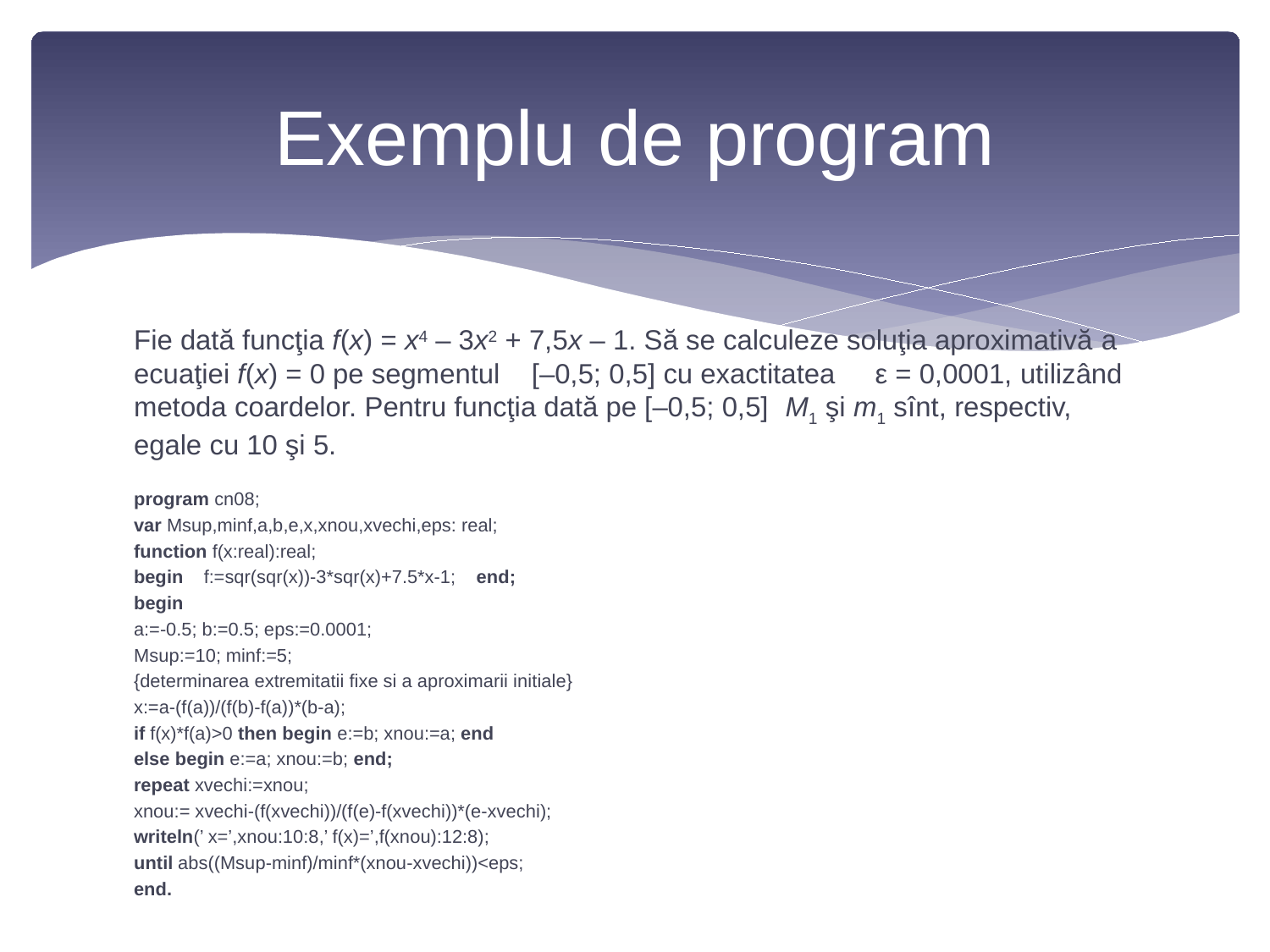

# Exemplu de program
Fie dată funcţia f(x) = x4 – 3x2 + 7,5x – 1. Să se calculeze soluţia aproximativă a ecuaţiei f(x) = 0 pe segmentul    [–0,5; 0,5] cu exactitatea     ε = 0,0001, utilizând metoda coardelor. Pentru funcţia dată pe [–0,5; 0,5]  M1 şi m1 sînt, respectiv, egale cu 10 şi 5.

program cn08;
var Msup,minf,a,b,e,x,xnou,xvechi,eps: real;
function f(x:real):real;
begin    f:=sqr(sqr(x))-3*sqr(x)+7.5*x-1;    end;
begin
a:=-0.5; b:=0.5; eps:=0.0001;
Msup:=10; minf:=5;
{determinarea extremitatii fixe si a aproximarii initiale}
x:=a-(f(a))/(f(b)-f(a))*(b-a);
if f(x)*f(a)>0 then begin e:=b; xnou:=a; end
else begin e:=a; xnou:=b; end;
repeat xvechi:=xnou;
xnou:= xvechi-(f(xvechi))/(f(e)-f(xvechi))*(e-xvechi);
writeln(’ x=’,xnou:10:8,’ f(x)=’,f(xnou):12:8);
until abs((Msup-minf)/minf*(xnou-xvechi))<eps;
end.